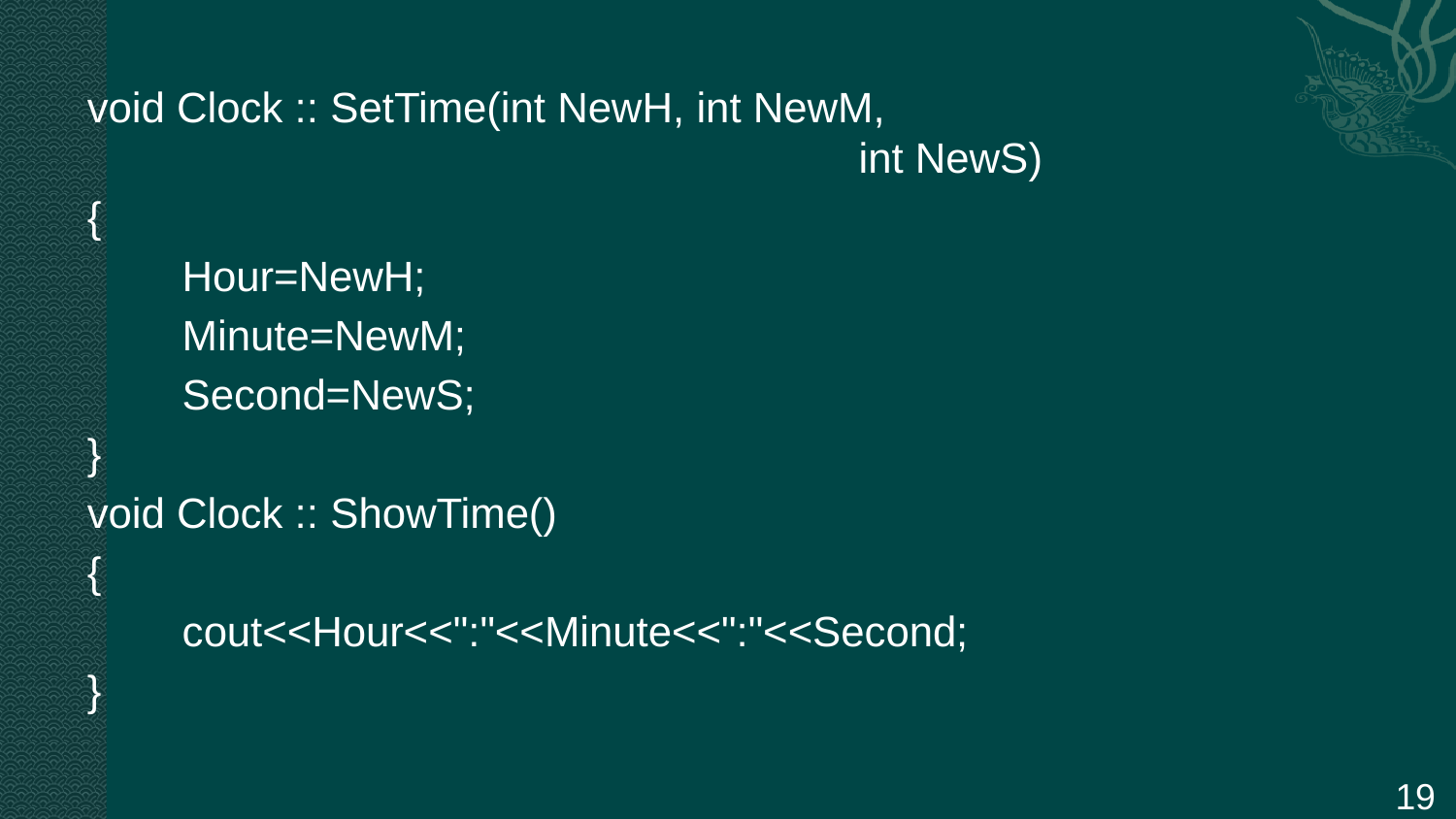

void Clock :: SetTime(int NewH, int NewM,
                                                             int NewS)
{
        Hour=NewH;
        Minute=NewM;
        Second=NewS;
}
void Clock :: ShowTime()
{
        cout<<Hour<<":"<<Minute<<":"<<Second;
}
19